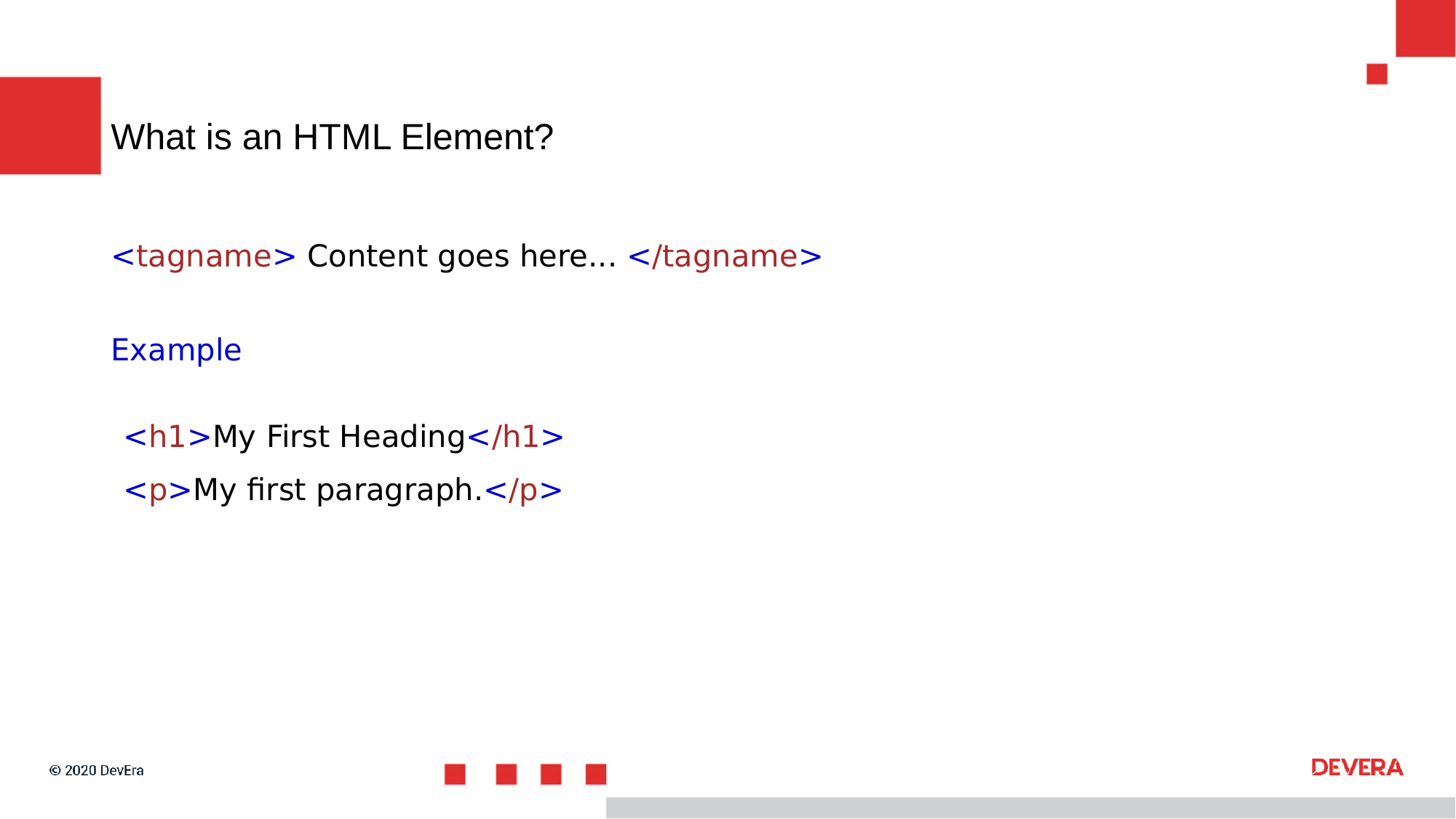

# What is an HTML Element?
<tagname> Content goes here... </tagname>

Example

<h1>My First Heading</h1>
<p>My first paragraph.</p>